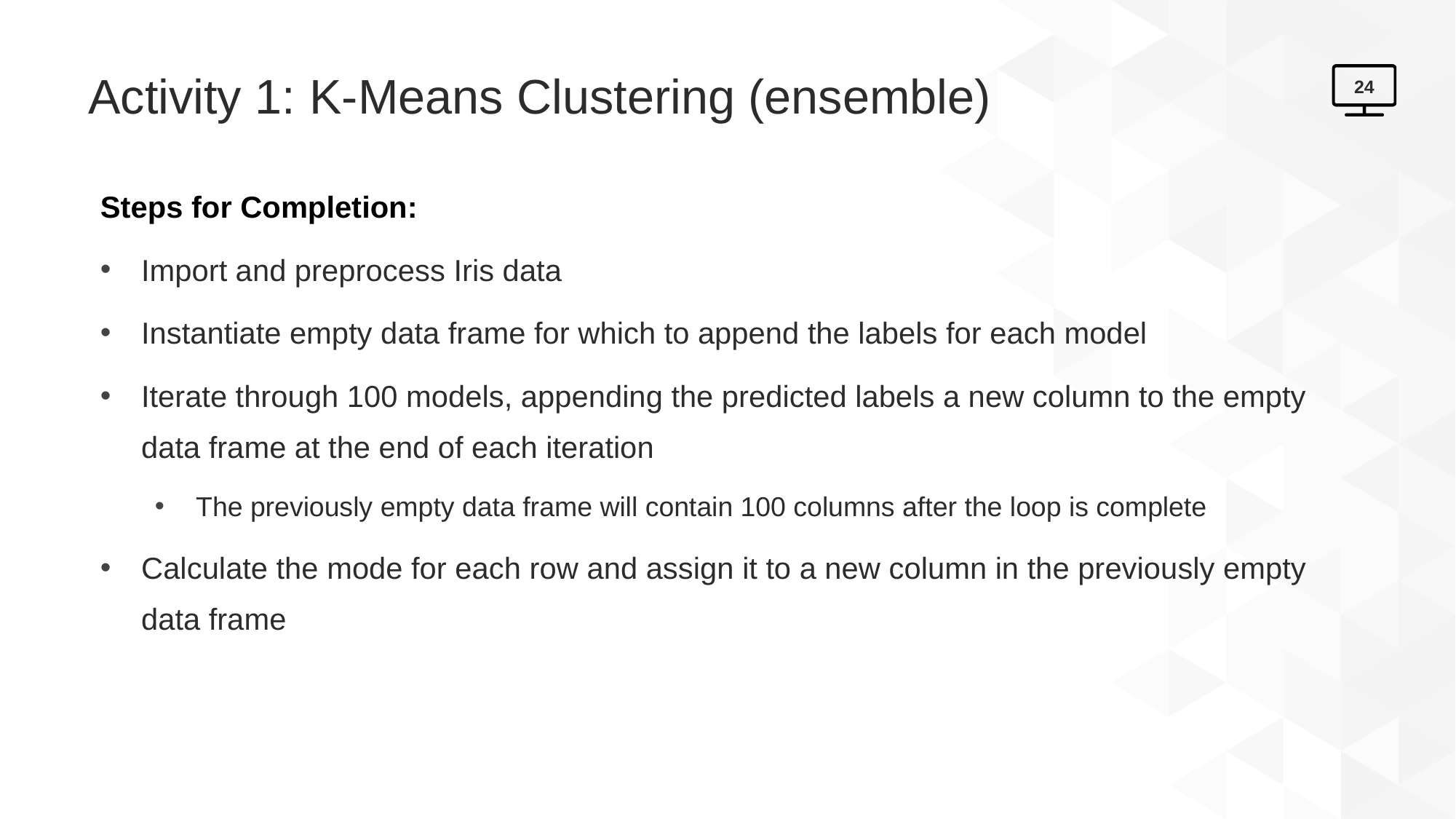

# Activity 1: K-Means Clustering (ensemble)
24
Steps for Completion:
Import and preprocess Iris data
Instantiate empty data frame for which to append the labels for each model
Iterate through 100 models, appending the predicted labels a new column to the empty data frame at the end of each iteration
The previously empty data frame will contain 100 columns after the loop is complete
Calculate the mode for each row and assign it to a new column in the previously empty data frame